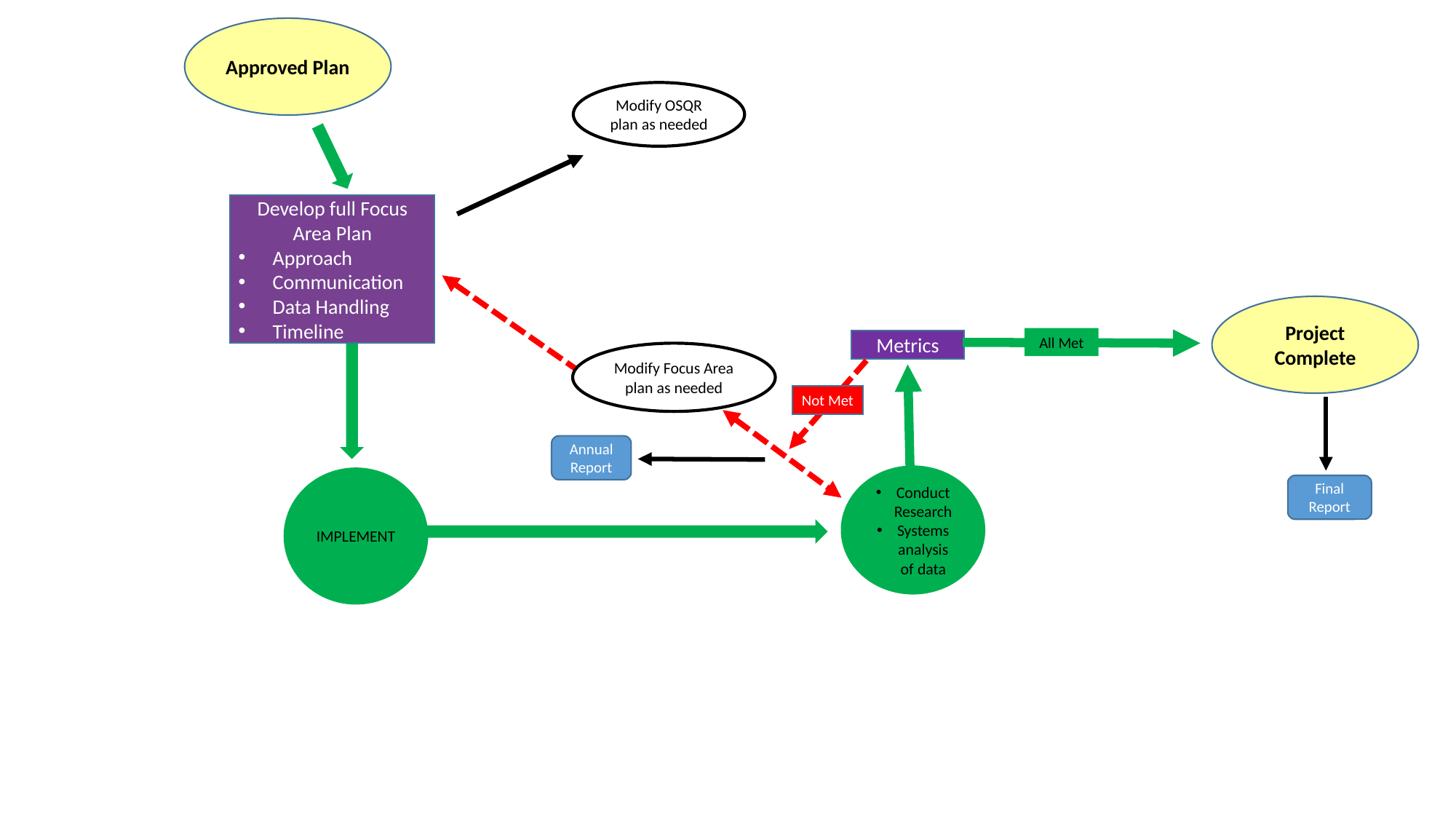

Approved Plan
Modify OSQR plan as needed

Develop full Focus Area Plan
Approach
Communication
Data Handling
Timeline
Project Complete
All Met
Metrics
Modify Focus Area plan as needed

Not Met
Annual Report
Conduct Research
Systems analysis of data
IMPLEMENT
Final Report